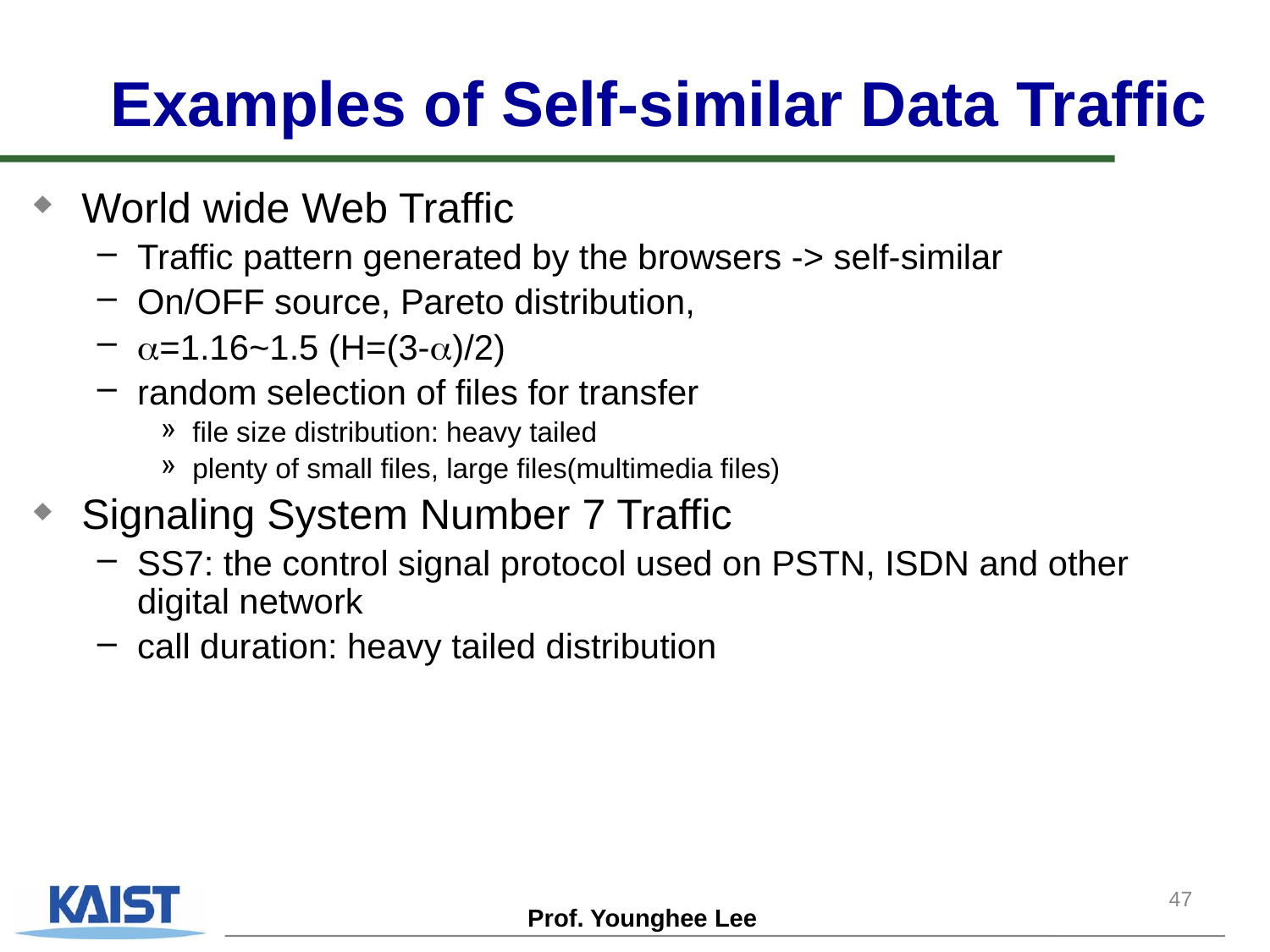

# Examples of Self-similar Data Traffic
World wide Web Traffic
Traffic pattern generated by the browsers -> self-similar
On/OFF source, Pareto distribution,
α=1.16~1.5 (H=(3-α)/2)
random selection of files for transfer
file size distribution: heavy tailed
plenty of small files, large files(multimedia files)
Signaling System Number 7 Traffic
SS7: the control signal protocol used on PSTN, ISDN and other digital network
call duration: heavy tailed distribution

47